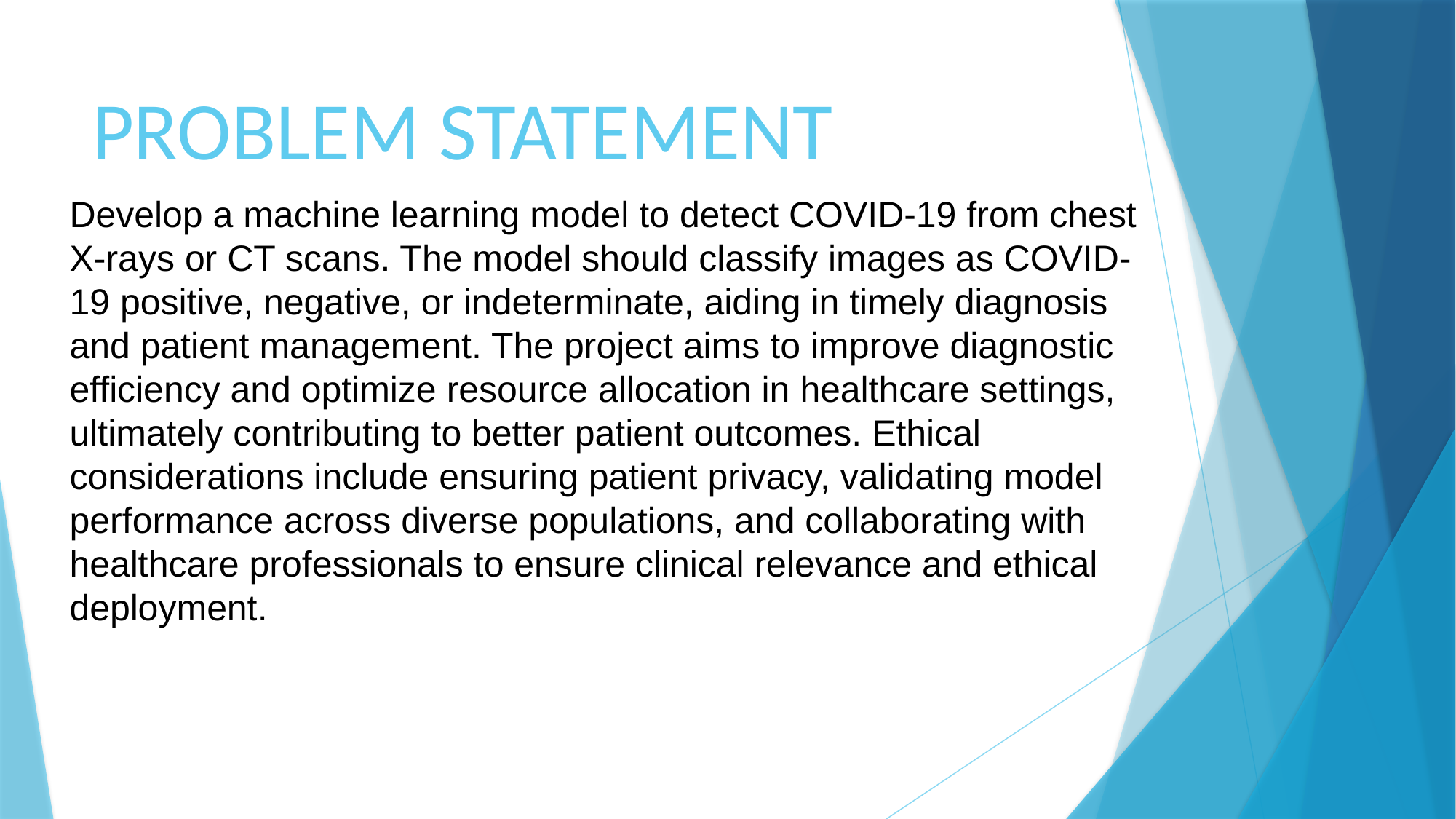

# PROBLEM STATEMENT
Develop a machine learning model to detect COVID-19 from chest X-rays or CT scans. The model should classify images as COVID-19 positive, negative, or indeterminate, aiding in timely diagnosis and patient management. The project aims to improve diagnostic efficiency and optimize resource allocation in healthcare settings, ultimately contributing to better patient outcomes. Ethical considerations include ensuring patient privacy, validating model performance across diverse populations, and collaborating with healthcare professionals to ensure clinical relevance and ethical deployment.